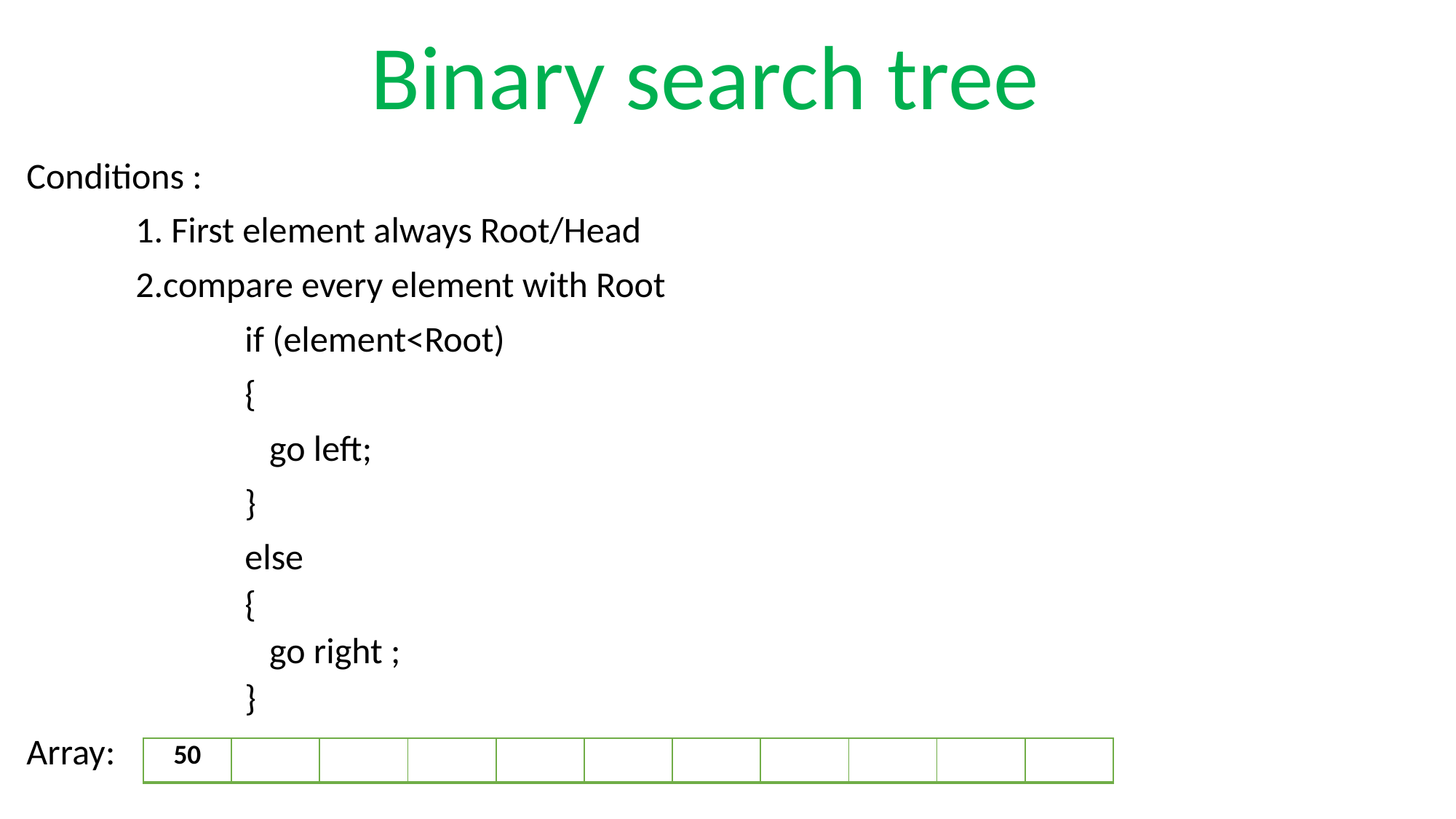

# Binary search tree
Conditions :
	1. First element always Root/Head
	2.compare every element with Root
		if (element<Root)
		{
		   go left;
		}
		else
{
   go right ;
}
Array:

| 50 |  |  |  |  |  |  |  |  |  |  |
| --- | --- | --- | --- | --- | --- | --- | --- | --- | --- | --- |